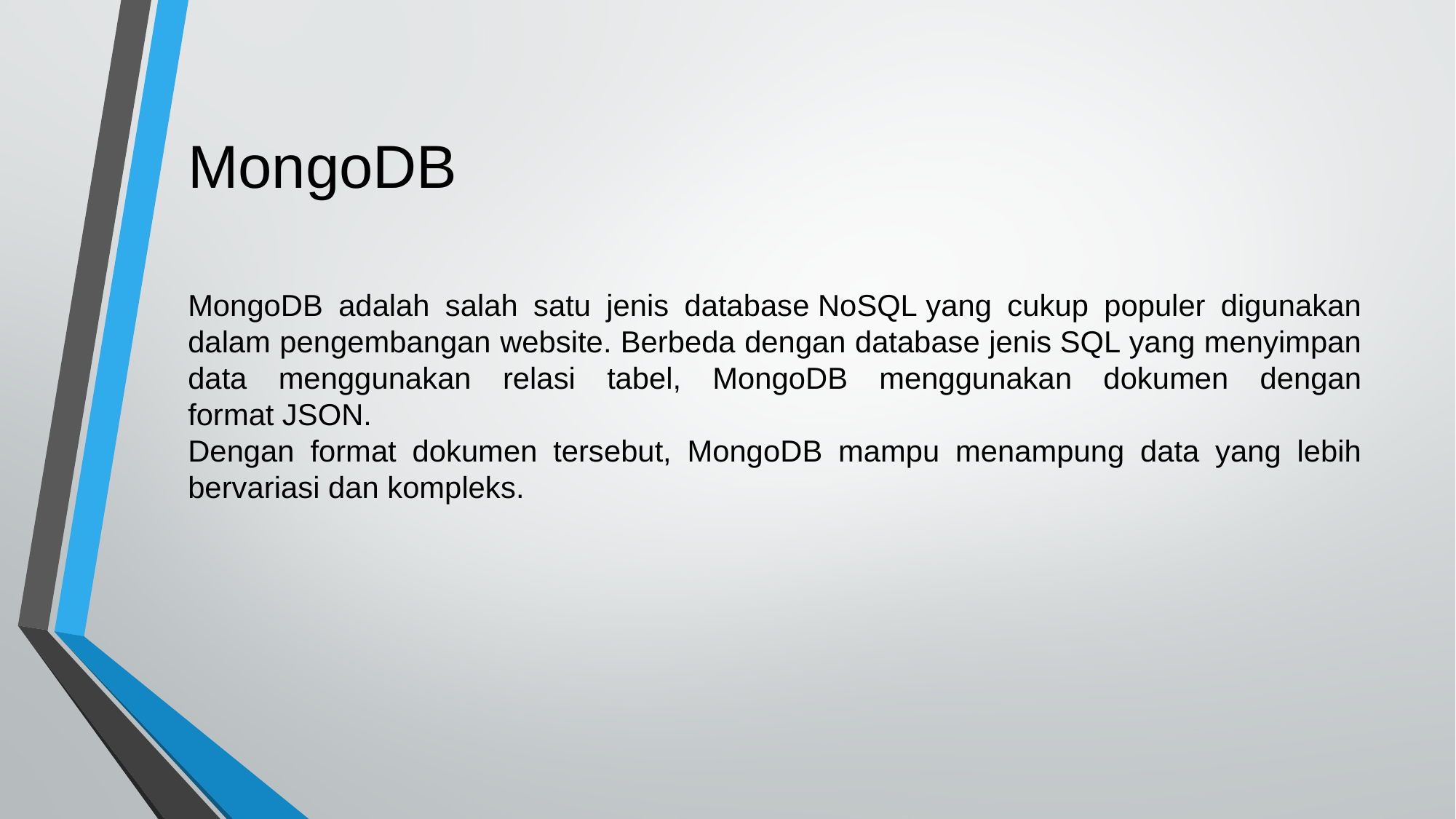

# MongoDB
MongoDB adalah salah satu jenis database NoSQL yang cukup populer digunakan dalam pengembangan website. Berbeda dengan database jenis SQL yang menyimpan data menggunakan relasi tabel, MongoDB menggunakan dokumen dengan format JSON.
Dengan format dokumen tersebut, MongoDB mampu menampung data yang lebih bervariasi dan kompleks.